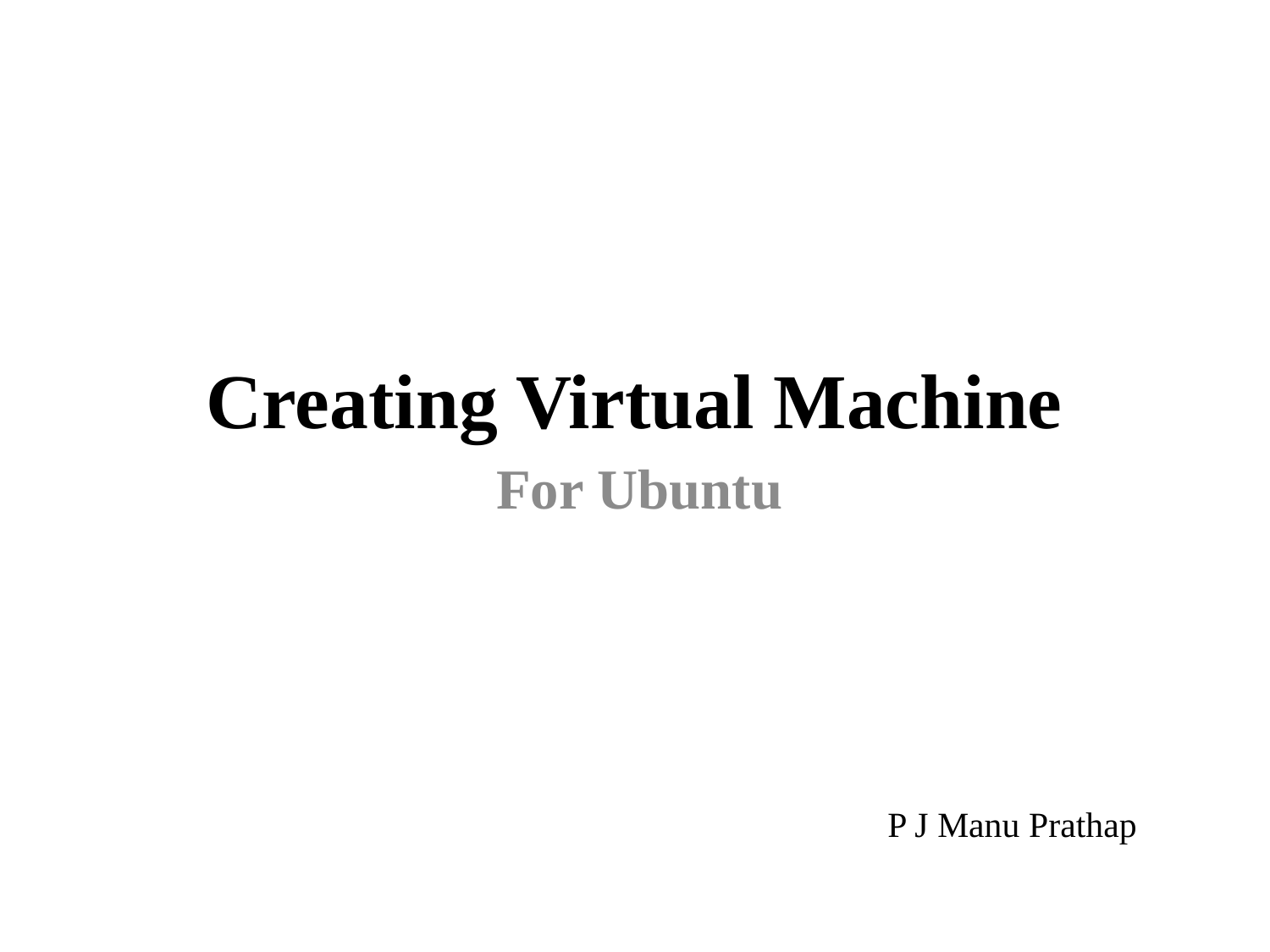

# Creating Virtual Machine
For Ubuntu
P J Manu Prathap